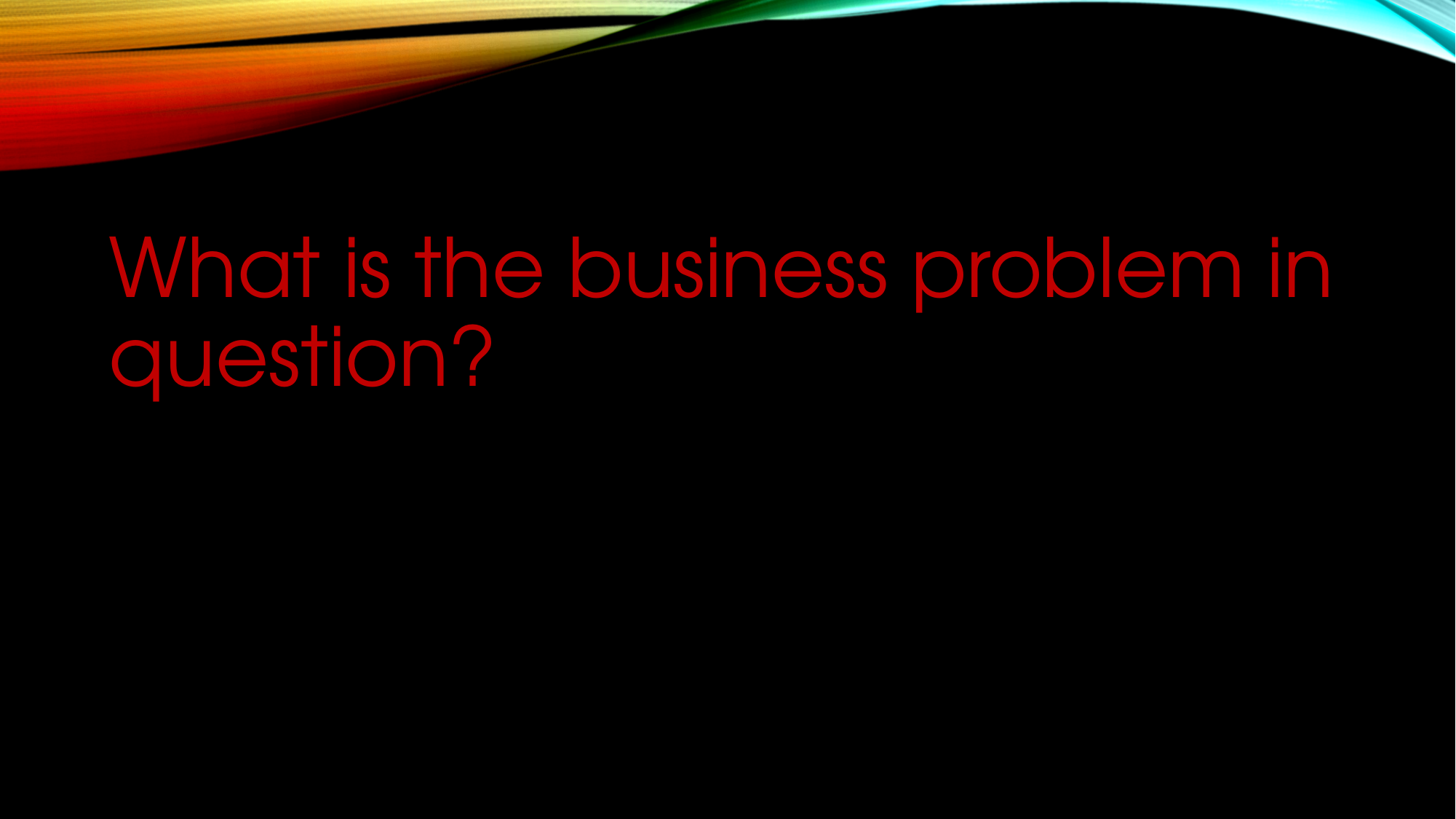

What is the business problem in question?